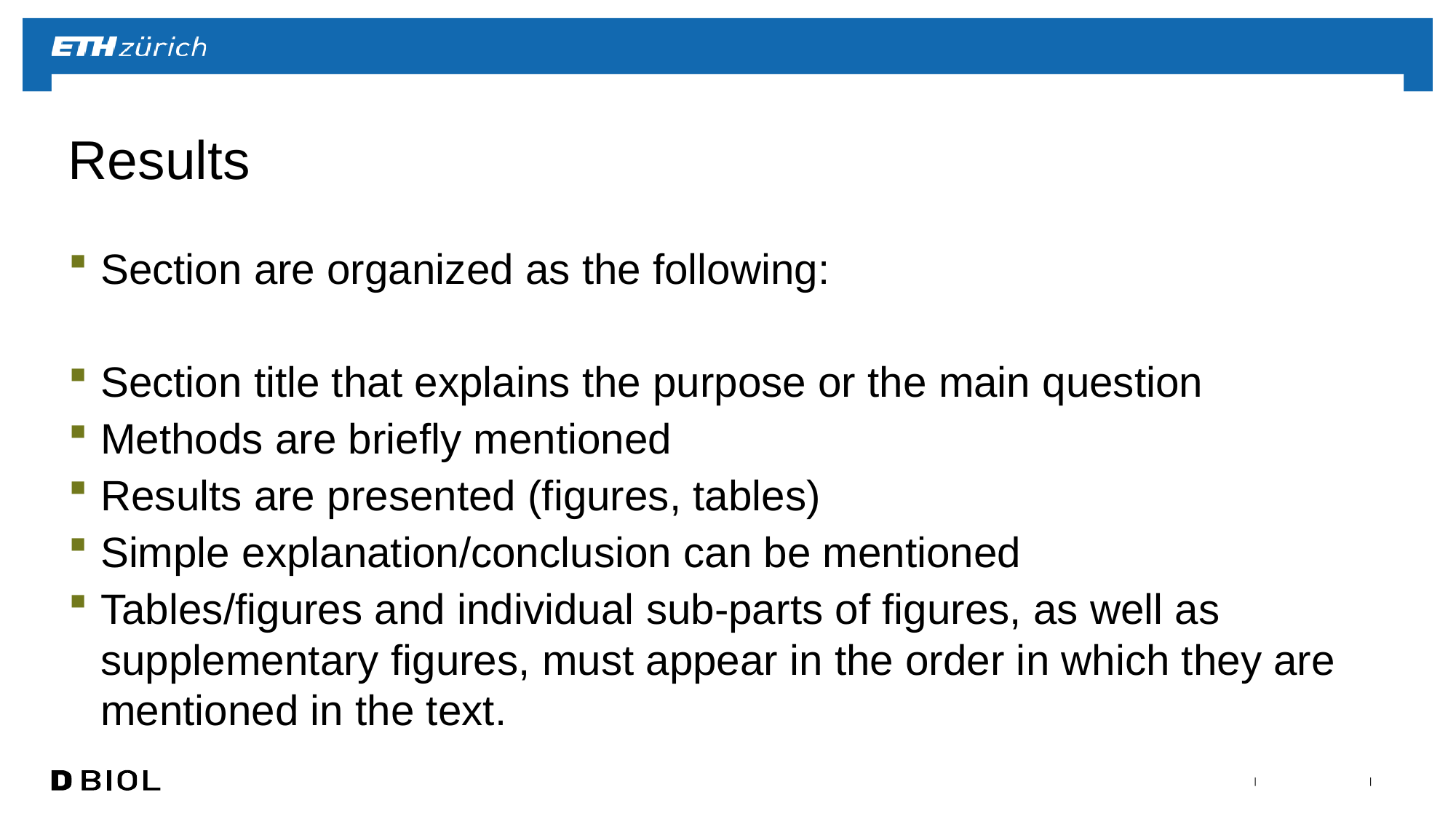

# Results
Section are organized as the following:

Section title that explains the purpose or the main question
Methods are briefly mentioned
Results are presented (figures, tables)
Simple explanation/conclusion can be mentioned
Tables/figures and individual sub-parts of figures, as well as supplementary figures, must appear in the order in which they are mentioned in the text.